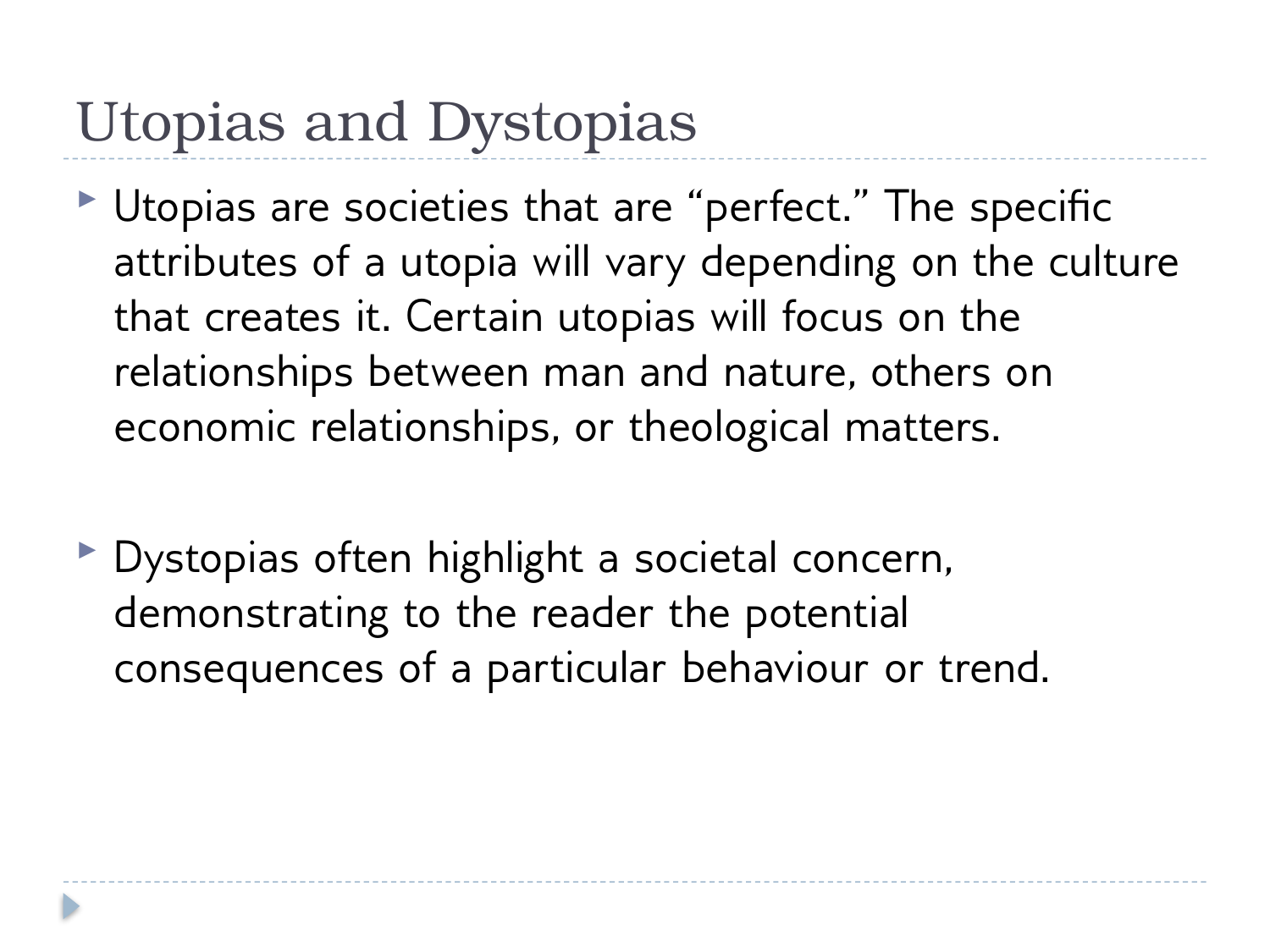

# Utopias and Dystopias
Utopias are societies that are “perfect.” The specific attributes of a utopia will vary depending on the culture that creates it. Certain utopias will focus on the relationships between man and nature, others on economic relationships, or theological matters.

Dystopias often highlight a societal concern, demonstrating to the reader the potential consequences of a particular behaviour or trend.